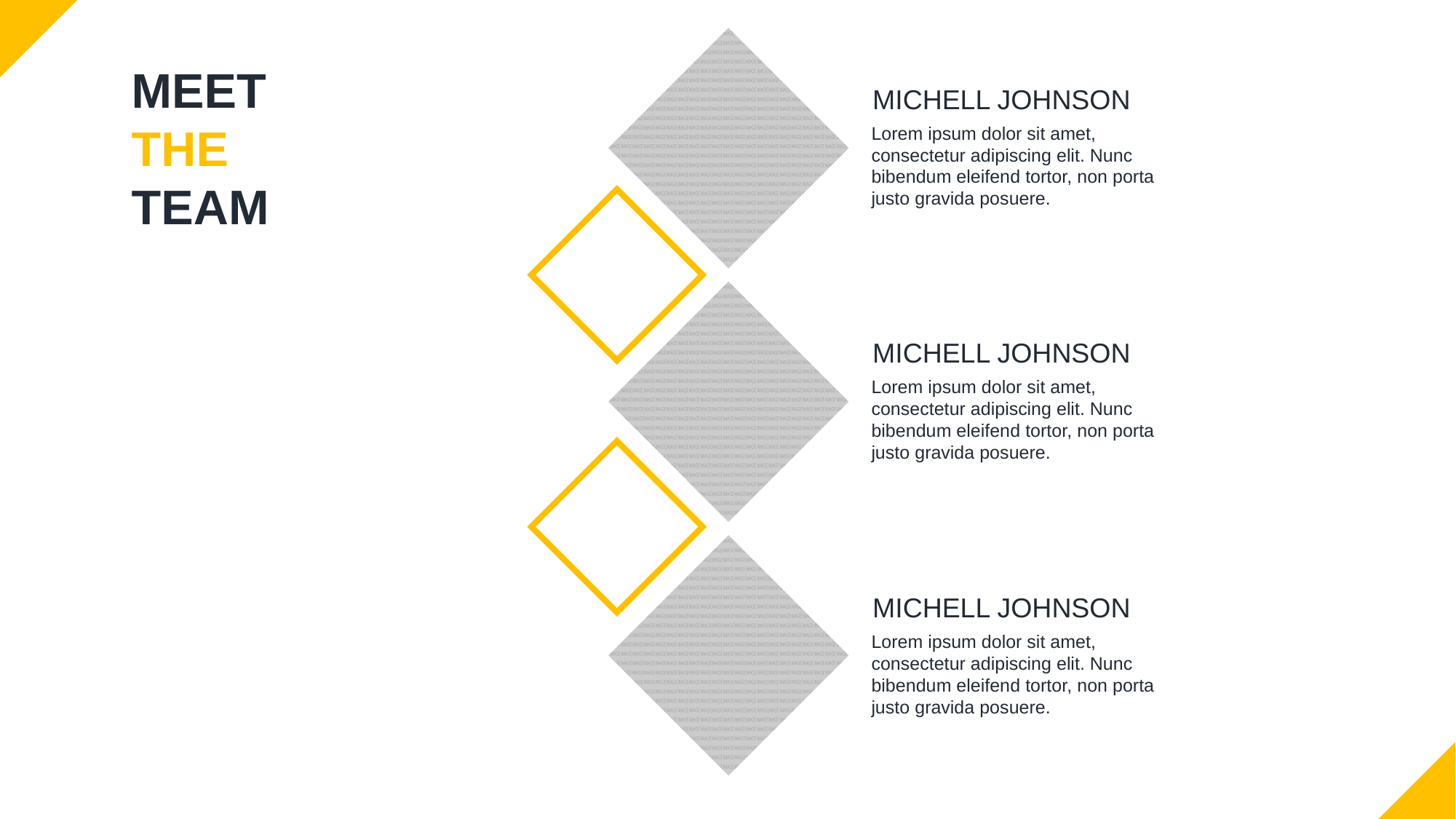

MICHELL JOHNSON
Lorem ipsum dolor sit amet, consectetur adipiscing elit. Nunc bibendum eleifend tortor, non porta justo gravida posuere.
MEET
THE
TEAM

MICHELL JOHNSON
Lorem ipsum dolor sit amet, consectetur adipiscing elit. Nunc bibendum eleifend tortor, non porta justo gravida posuere.

MICHELL JOHNSON
Lorem ipsum dolor sit amet, consectetur adipiscing elit. Nunc bibendum eleifend tortor, non porta justo gravida posuere.